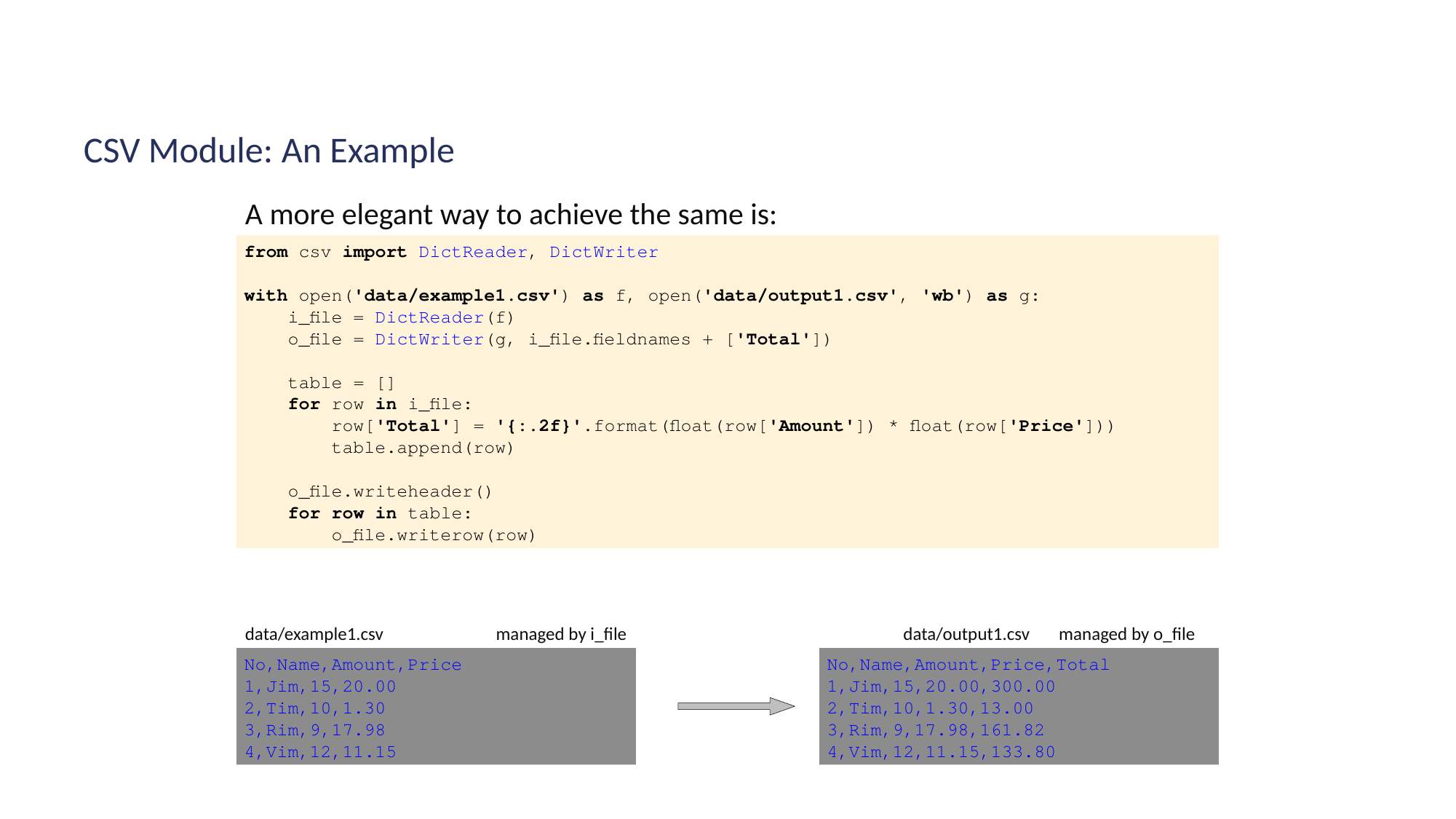

# CSV Module: An Example
A more elegant way to achieve the same is:
from csv import DictReader, DictWriter

with open('data/example1.csv') as f, open('data/output1.csv', 'wb') as g:
    i_file = DictReader(f)
    o_file = DictWriter(g, i_file.fieldnames + ['Total'])

    table = []
    for row in i_file:
        row['Total'] = '{:.2f}'.format(float(row['Amount']) * float(row['Price']))
        table.append(row)
    o_file.writeheader()
    for row in table:
        o_file.writerow(row)
data/example1.csv                           managed by i_file		                           data/output1.csv       managed by o_file
No,Name,Amount,Price
1,Jim,15,20.00
2,Tim,10,1.30
3,Rim,9,17.98
4,Vim,12,11.15
No,Name,Amount,Price,Total
1,Jim,15,20.00,300.00
2,Tim,10,1.30,13.00
3,Rim,9,17.98,161.82
4,Vim,12,11.15,133.80